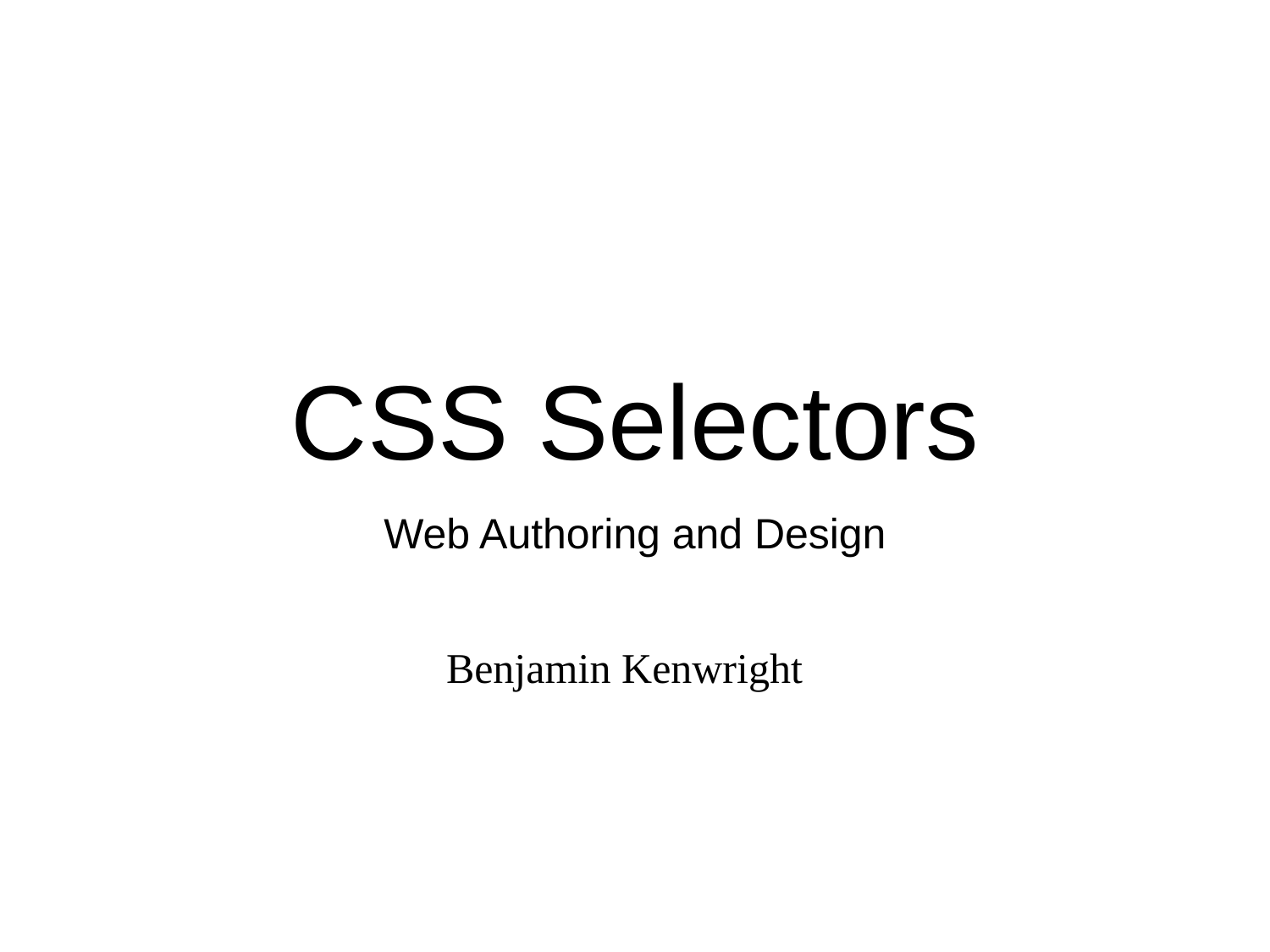

CSS Selectors
Web Authoring and Design
Benjamin Kenwright